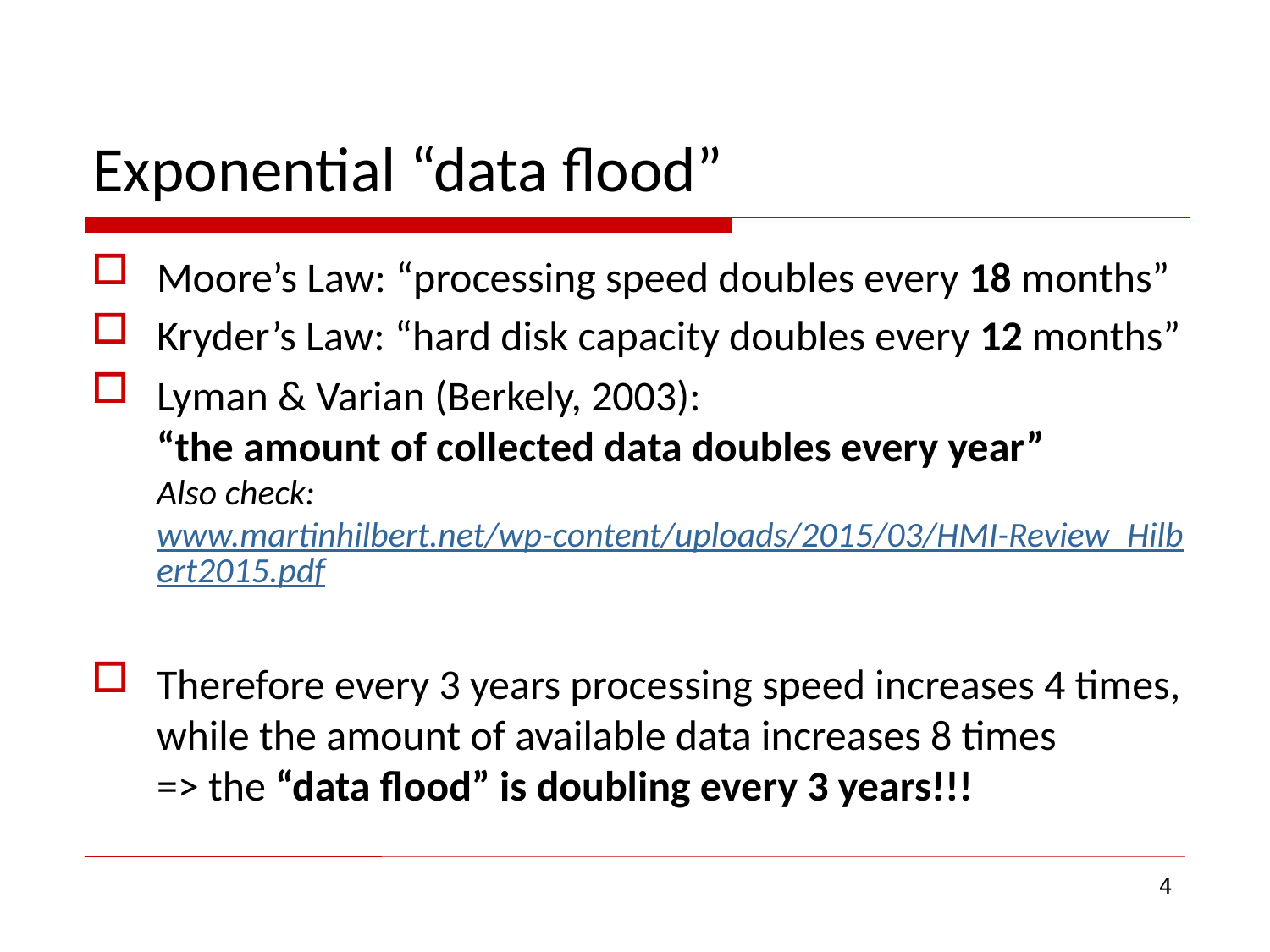

# Exponential “data flood”
Moore’s Law: “processing speed doubles every 18 months”
Kryder’s Law: “hard disk capacity doubles every 12 months”
Lyman & Varian (Berkely, 2003):
“the amount of collected data doubles every year”
Also check:
www.martinhilbert.net/wp-content/uploads/2015/03/HMI-Review_Hilbert2015.pdf

Therefore every 3 years processing speed increases 4 times, while the amount of available data increases 8 times
=> the “data flood” is doubling every 3 years!!!

4